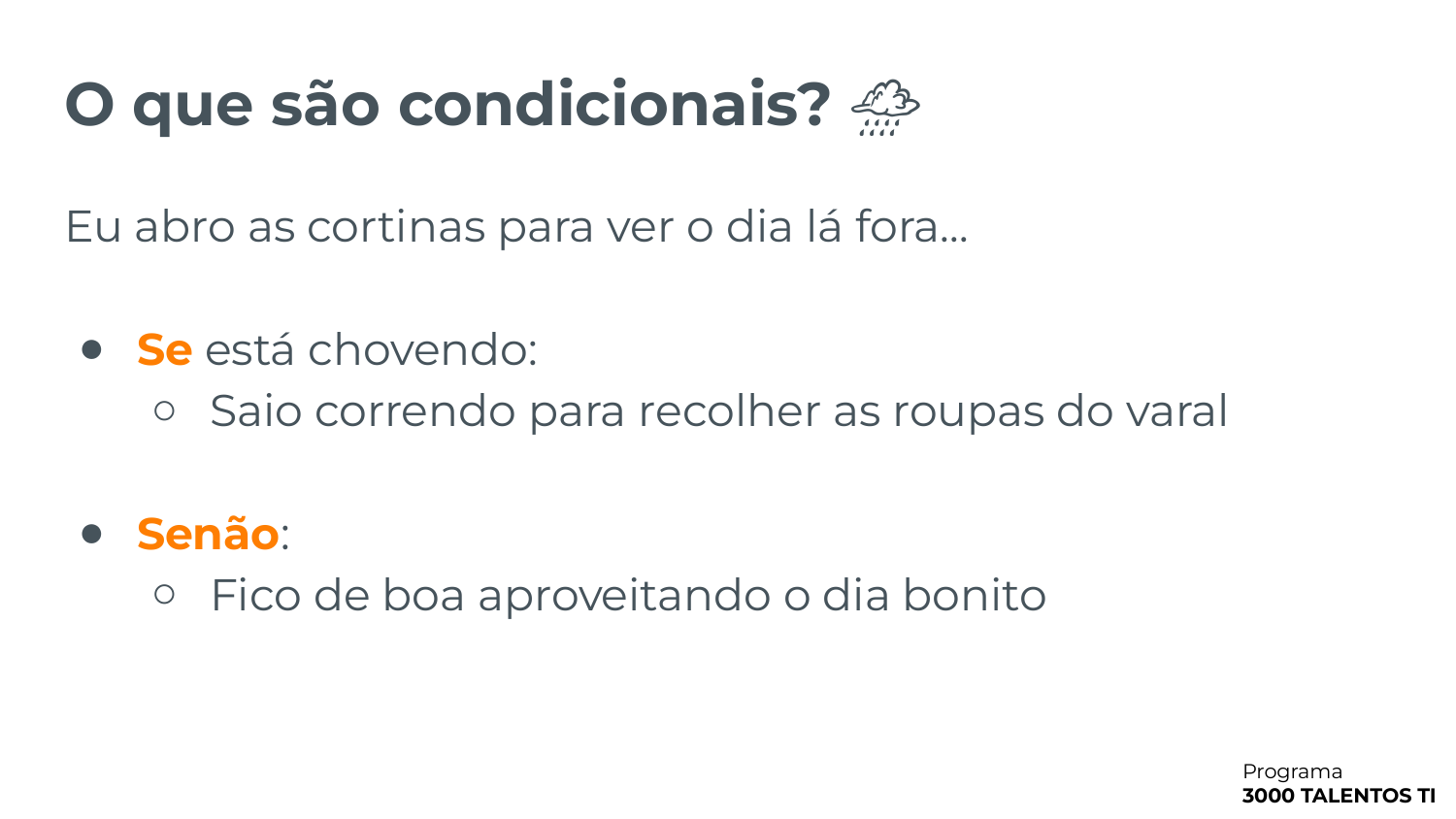

# O que são condicionais? 🌧️
Eu abro as cortinas para ver o dia lá fora…

Se está chovendo:
Saio correndo para recolher as roupas do varal
Senão:
Fico de boa aproveitando o dia bonito